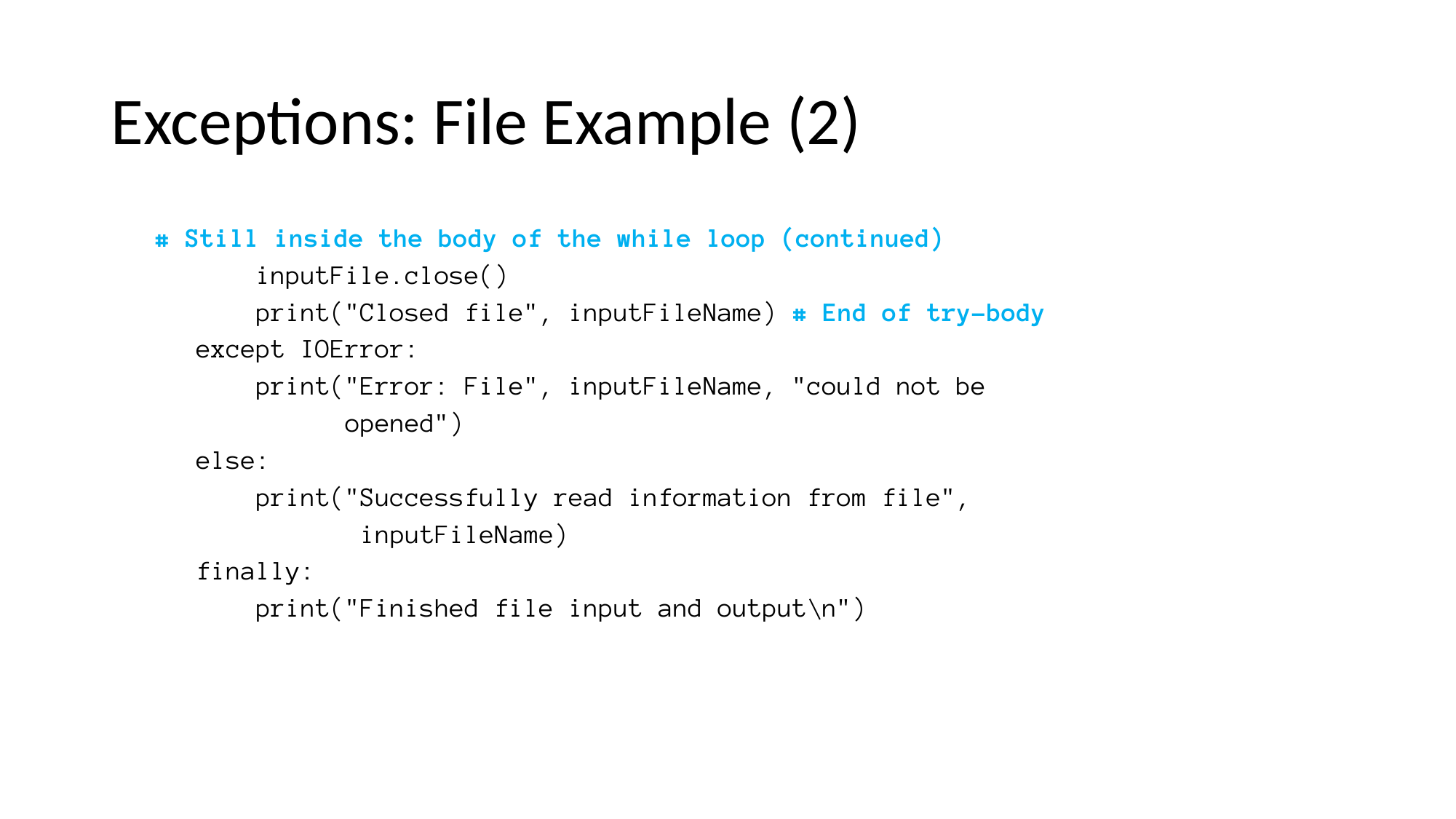

Exceptions: File Example (2)
   # Still inside the body of the while loop (continued)
       inputFile.close()
       print("Closed file", inputFileName) # End of try-body
   except IOError:
       print("Error: File", inputFileName, "could not be
             opened")
   else:
       print("Successfully read information from file",
              inputFileName)
   finally:
       print("Finished file input and output\n")